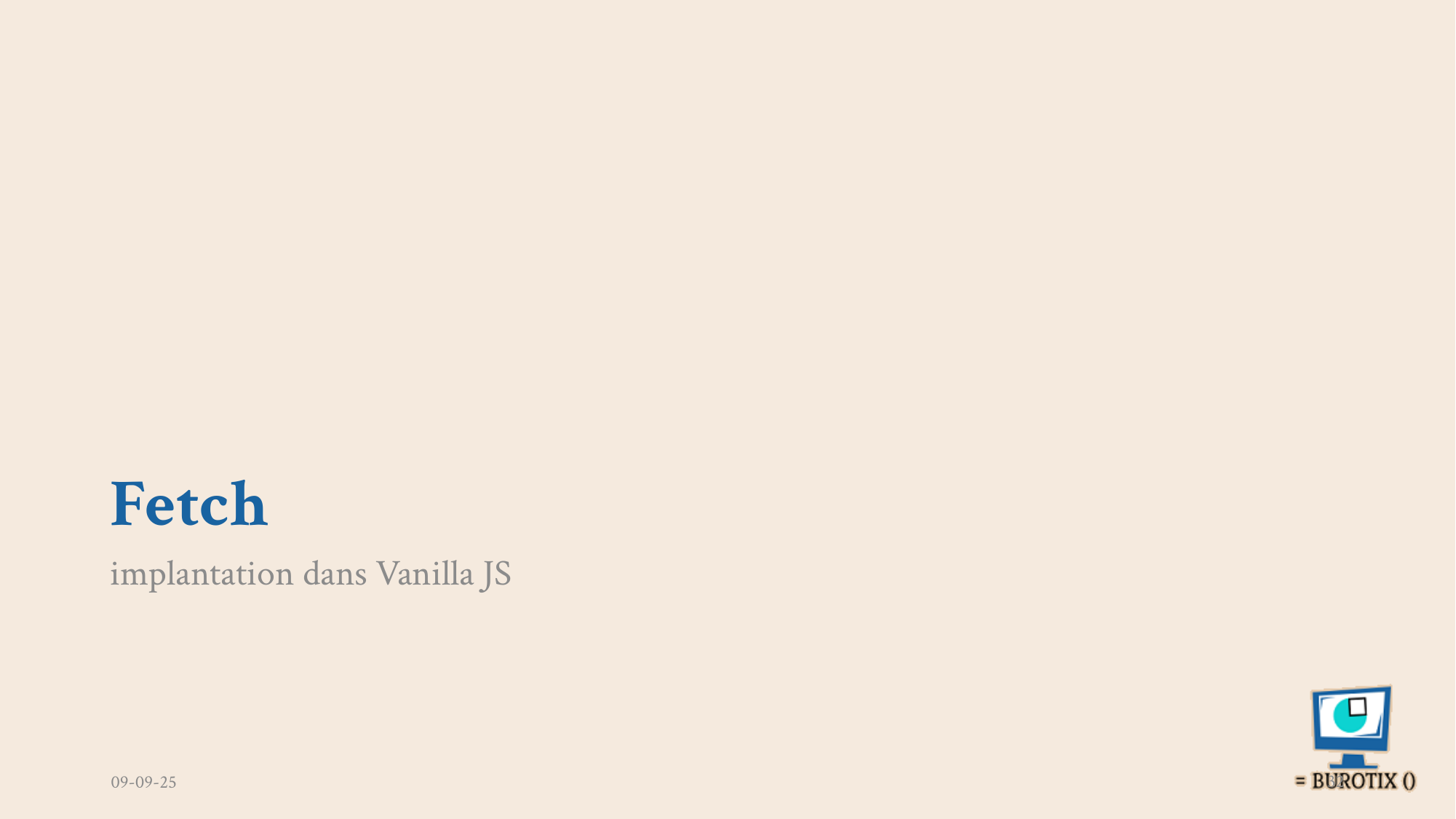

# Fetch
implantation dans Vanilla JS
09-09-25
32